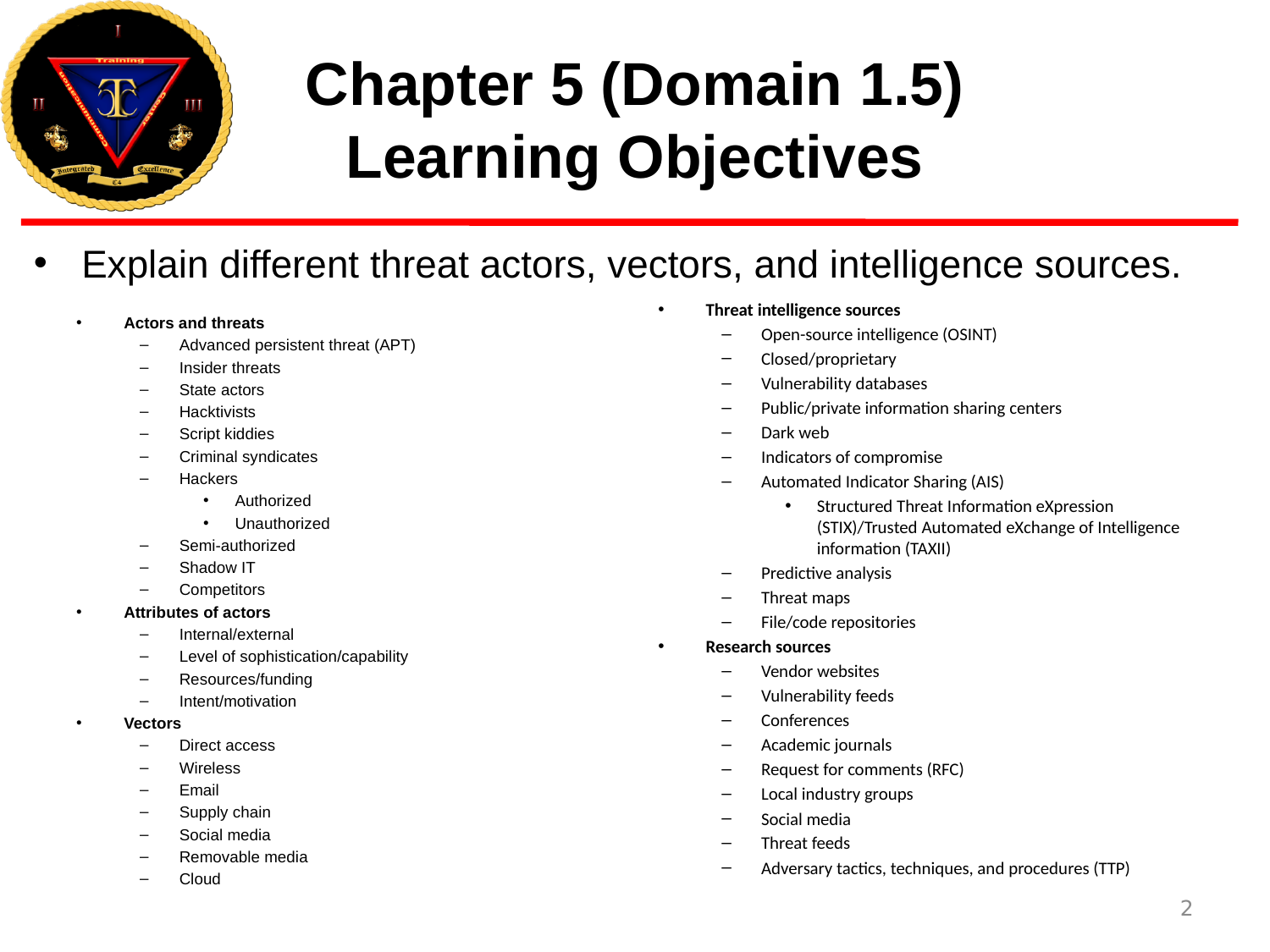

# Chapter 5 (Domain 1.5) Learning Objectives
Explain different threat actors, vectors, and intelligence sources.
Threat intelligence sources
Open-source intelligence (OSINT)
Closed/proprietary
Vulnerability databases
Public/private information sharing centers
Dark web
Indicators of compromise
Automated Indicator Sharing (AIS)
Structured Threat Information eXpression (STIX)/Trusted Automated eXchange of Intelligence information (TAXII)
Predictive analysis
Threat maps
File/code repositories
Research sources
Vendor websites
Vulnerability feeds
Conferences
Academic journals
Request for comments (RFC)
Local industry groups
Social media
Threat feeds
Adversary tactics, techniques, and procedures (TTP)
Actors and threats
Advanced persistent threat (APT)
Insider threats
State actors
Hacktivists
Script kiddies
Criminal syndicates
Hackers
Authorized
Unauthorized
Semi-authorized
Shadow IT
Competitors
Attributes of actors
Internal/external
Level of sophistication/capability
Resources/funding
Intent/motivation
Vectors
Direct access
Wireless
Email
Supply chain
Social media
Removable media
Cloud
2